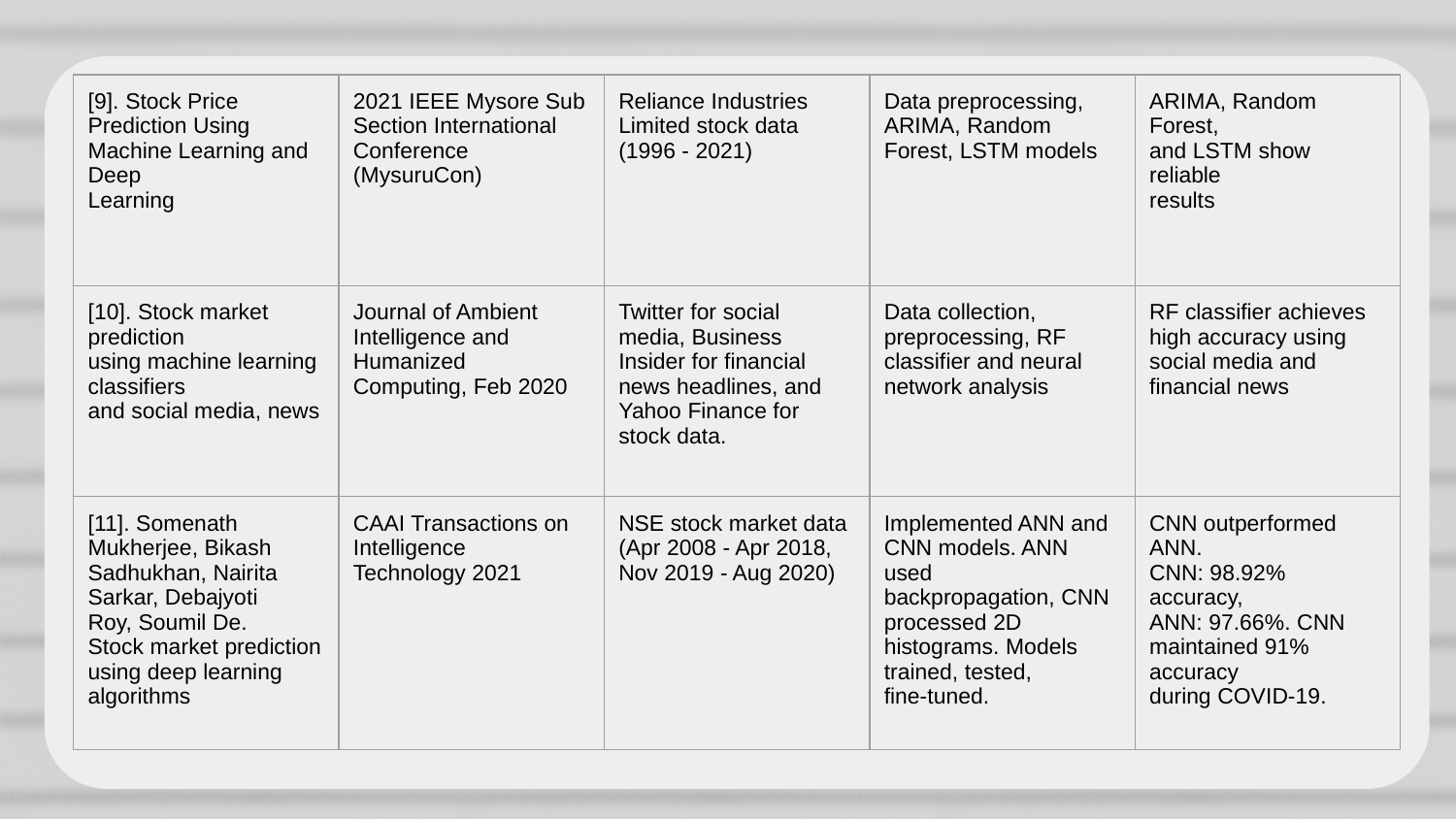

| [9]. Stock Price Prediction Using Machine Learning and Deep Learning | 2021 IEEE Mysore Sub Section International Conference (MysuruCon) | Reliance Industries Limited stock data (1996 - 2021) | Data preprocessing, ARIMA, Random Forest, LSTM models | ARIMA, Random Forest, and LSTM show reliable results |
| --- | --- | --- | --- | --- |
| [10]. Stock market prediction using machine learning classifiers and social media, news | Journal of Ambient Intelligence and Humanized Computing, Feb 2020 | Twitter for social media, Business Insider for financial news headlines, and Yahoo Finance for stock data. | Data collection, preprocessing, RF classifier and neural network analysis | RF classifier achieves high accuracy using social media and financial news |
| [11]. Somenath Mukherjee, Bikash Sadhukhan, Nairita Sarkar, Debajyoti Roy, Soumil De. Stock market prediction using deep learning algorithms | CAAI Transactions on Intelligence Technology 2021 | NSE stock market data (Apr 2008 - Apr 2018, Nov 2019 - Aug 2020) | Implemented ANN and CNN models. ANN used backpropagation, CNN processed 2D histograms. Models trained, tested, fine-tuned. | CNN outperformed ANN. CNN: 98.92% accuracy, ANN: 97.66%. CNN maintained 91% accuracy during COVID-19. |